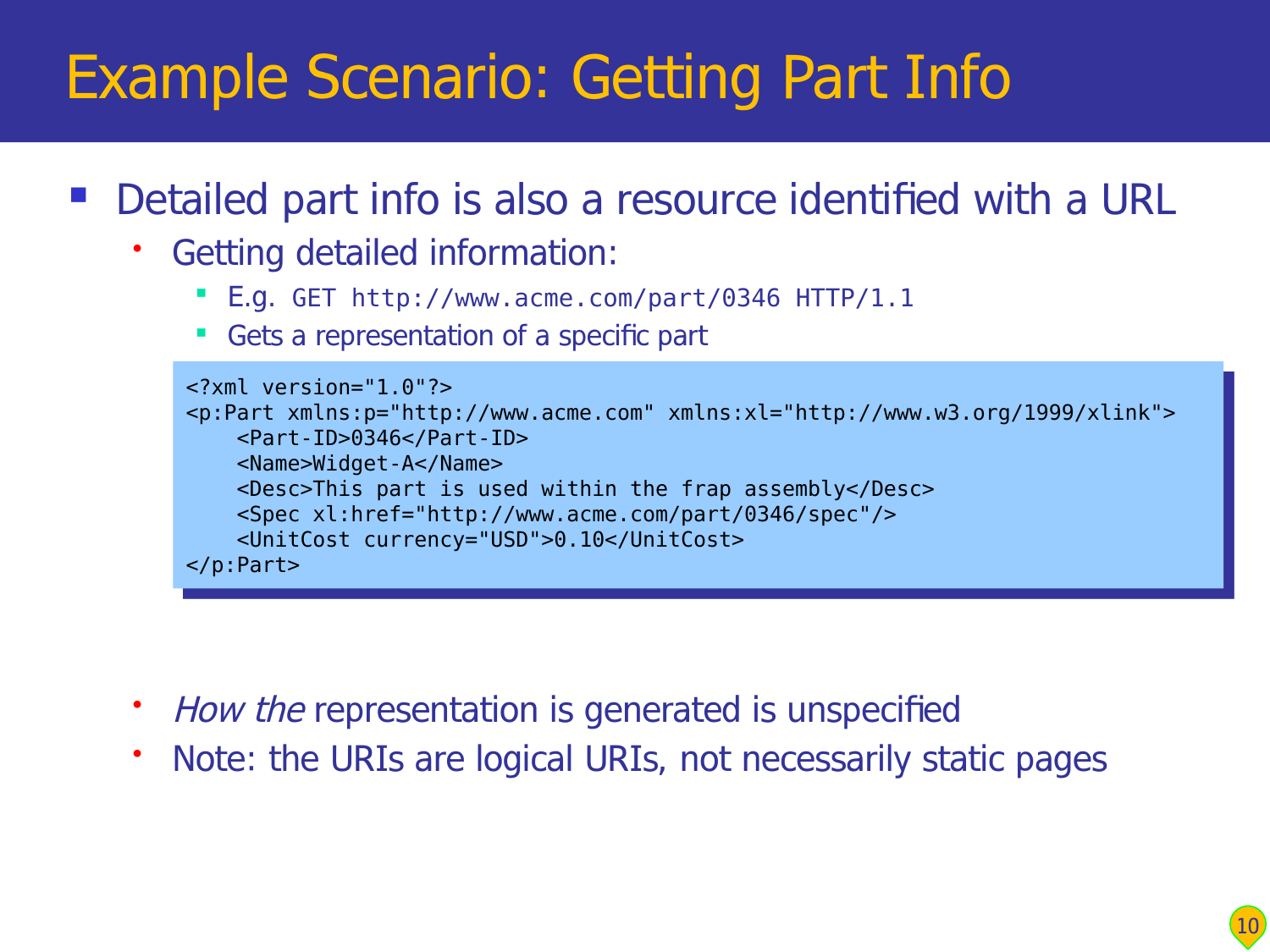

# Example Scenario: Getting Part Info
Detailed part info is also a resource identified with a URL
Getting detailed information:
E.g.  GET http://www.acme.com/part/0346 HTTP/1.1
Gets a representation of a specific part

How the representation is generated is unspecified
Note: the URIs are logical URIs, not necessarily static pages
<?xml version="1.0"?>
<p:Part xmlns:p="http://www.acme.com" xmlns:xl="http://www.w3.org/1999/xlink">
    <Part-ID>0346</Part-ID>
    <Name>Widget-A</Name>
    <Desc>This part is used within the frap assembly</Desc>
    <Spec xl:href="http://www.acme.com/part/0346/spec"/>
    <UnitCost currency="USD">0.10</UnitCost>
</p:Part>
10